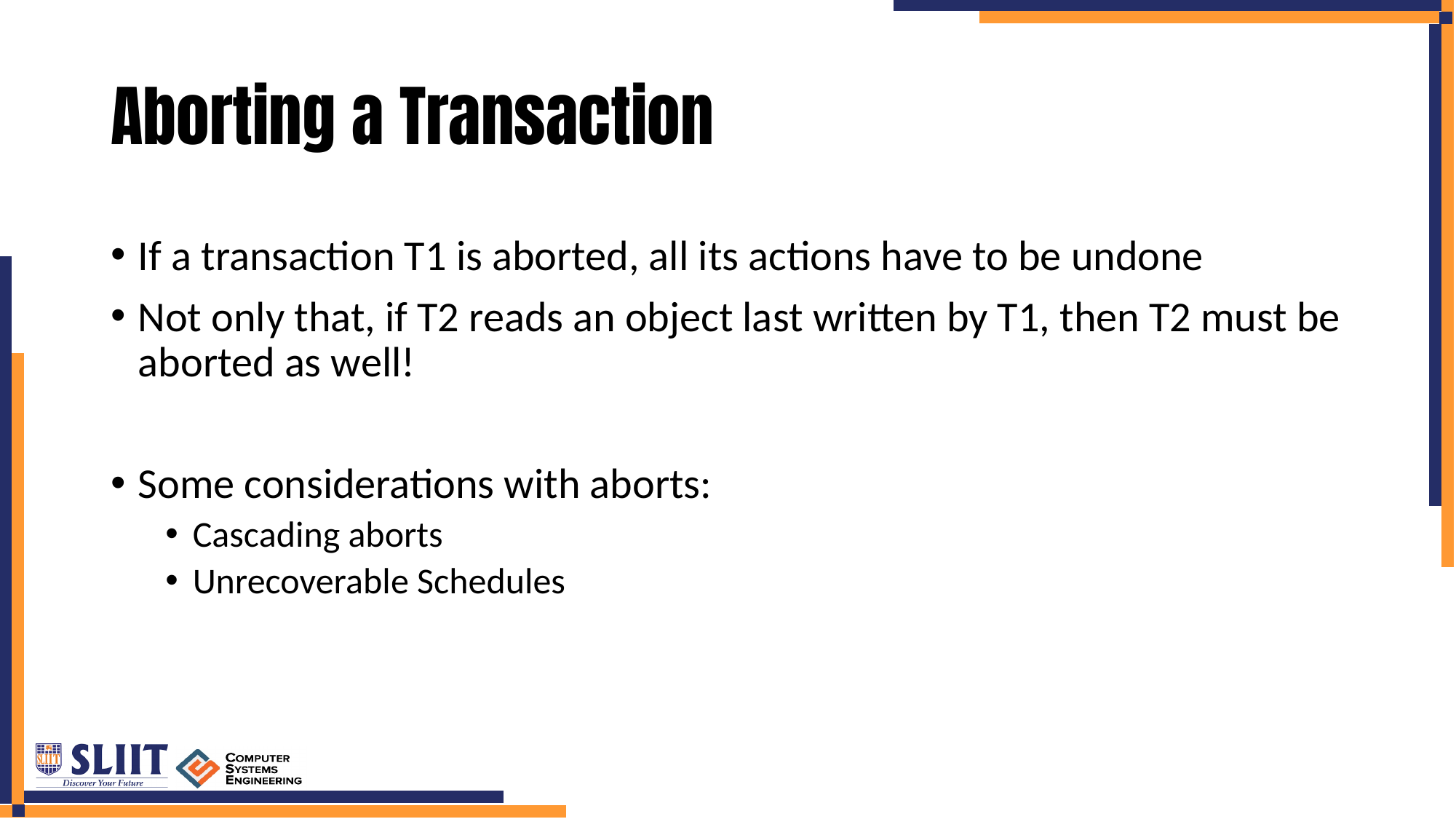

# Aborting a Transaction
If a transaction T1 is aborted, all its actions have to be undone
Not only that, if T2 reads an object last written by T1, then T2 must be aborted as well!

Some considerations with aborts:
Cascading aborts
Unrecoverable Schedules